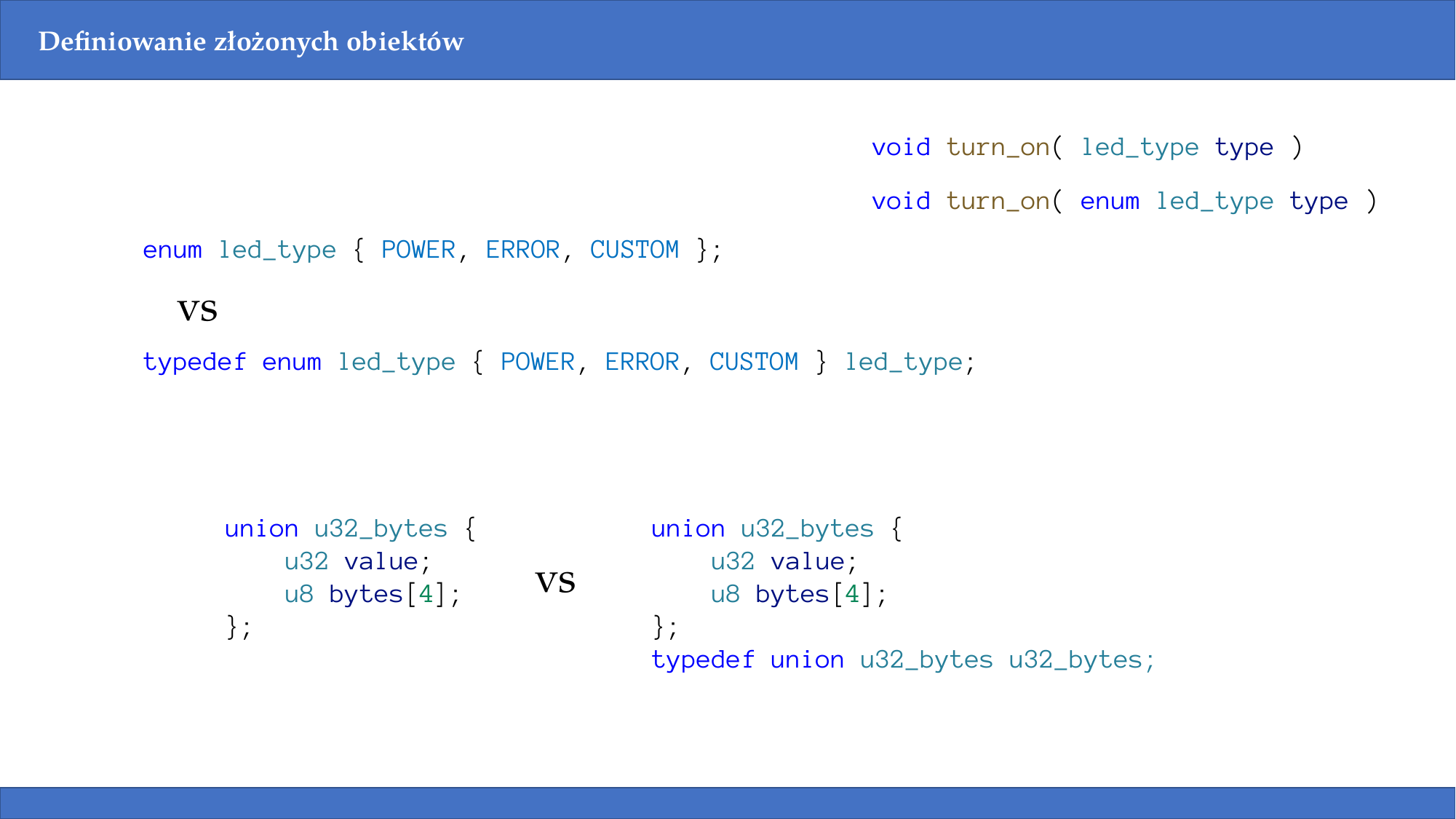

Definiowanie złożonych obiektów
void turn_on( led_type type )
void turn_on( enum led_type type )
enum led_type { POWER, ERROR, CUSTOM };
vs
typedef enum led_type { POWER, ERROR, CUSTOM } led_type;
union u32_bytes {
    u32 value;
    u8 bytes[4];
};
union u32_bytes {
    u32 value;
    u8 bytes[4];
};
typedef union u32_bytes u32_bytes;
vs